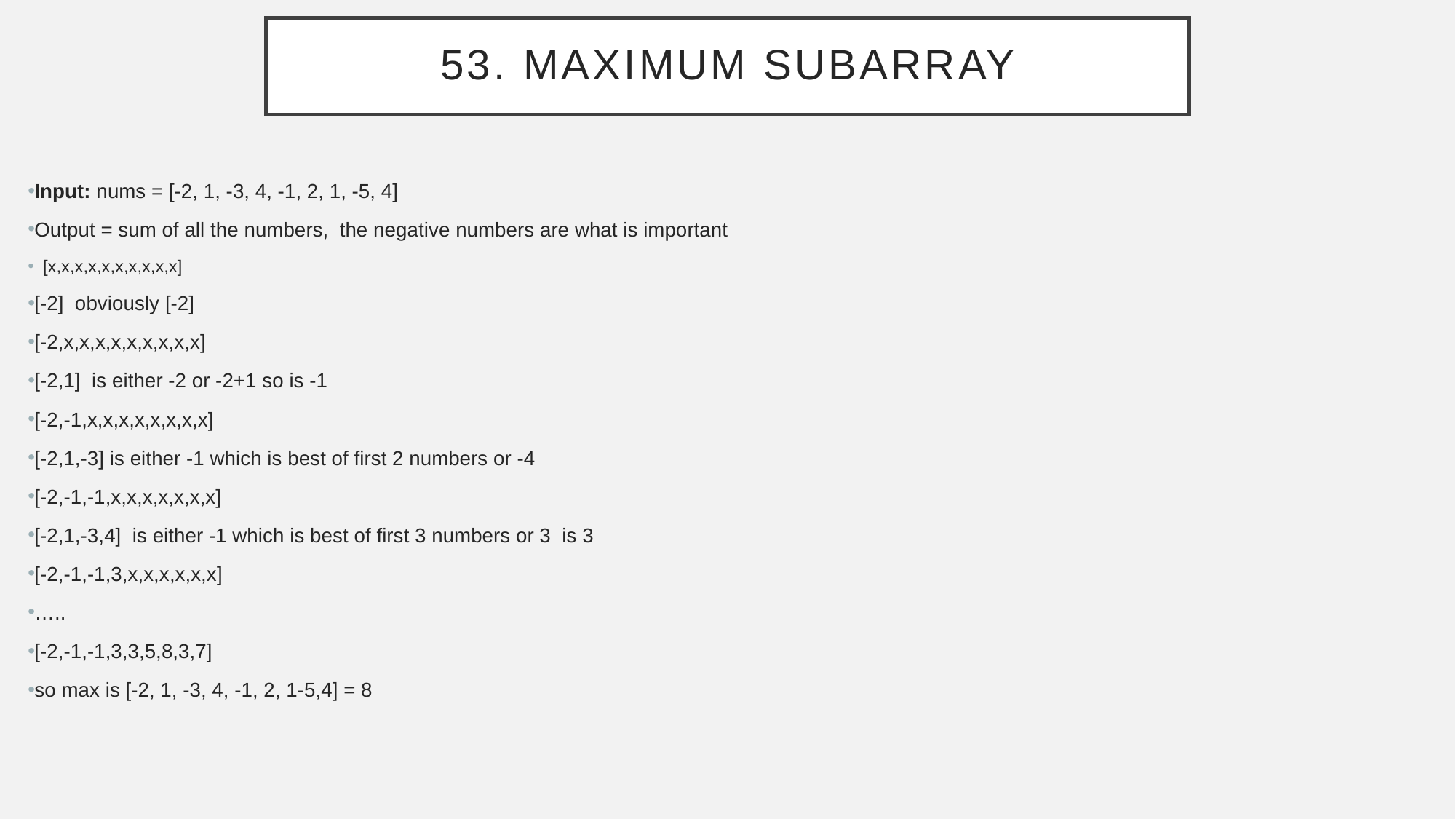

# 53. Maximum Subarray
Input: nums = [-2, 1, -3, 4, -1, 2, 1, -5, 4]
Output = sum of all the numbers,  the negative numbers are what is important
  [x,x,x,x,x,x,x,x,x,x]
[-2]  obviously [-2]
[-2,x,x,x,x,x,x,x,x,x]
[-2,1]  is either -2 or -2+1 so is -1
[-2,-1,x,x,x,x,x,x,x,x]
[-2,1,-3] is either -1 which is best of first 2 numbers or -4
[-2,-1,-1,x,x,x,x,x,x,x]
[-2,1,-3,4]  is either -1 which is best of first 3 numbers or 3  is 3
[-2,-1,-1,3,x,x,x,x,x,x]
…..
[-2,-1,-1,3,3,5,8,3,7]
so max is [-2, 1, -3, 4, -1, 2, 1-5,4] = 8